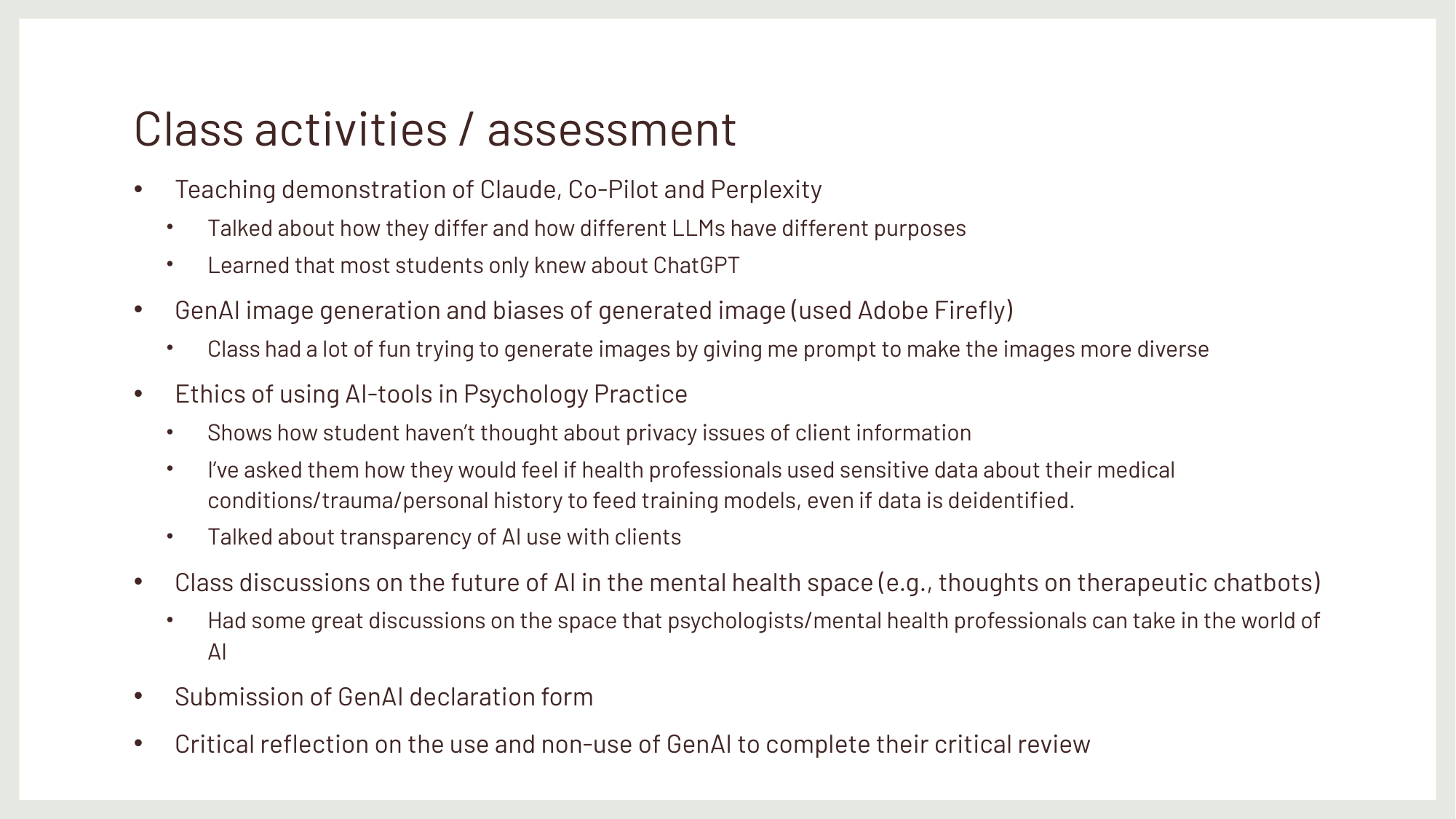

# Class activities / assessment
Teaching demonstration of Claude, Co-Pilot and Perplexity
Talked about how they differ and how different LLMs have different purposes
Learned that most students only knew about ChatGPT
GenAI image generation and biases of generated image (used Adobe Firefly)
Class had a lot of fun trying to generate images by giving me prompt to make the images more diverse
Ethics of using AI-tools in Psychology Practice
Shows how student haven’t thought about privacy issues of client information
I’ve asked them how they would feel if health professionals used sensitive data about their medical conditions/trauma/personal history to feed training models, even if data is deidentified.
Talked about transparency of AI use with clients
Class discussions on the future of AI in the mental health space (e.g., thoughts on therapeutic chatbots)
Had some great discussions on the space that psychologists/mental health professionals can take in the world of AI
Submission of GenAI declaration form
Critical reflection on the use and non-use of GenAI to complete their critical review